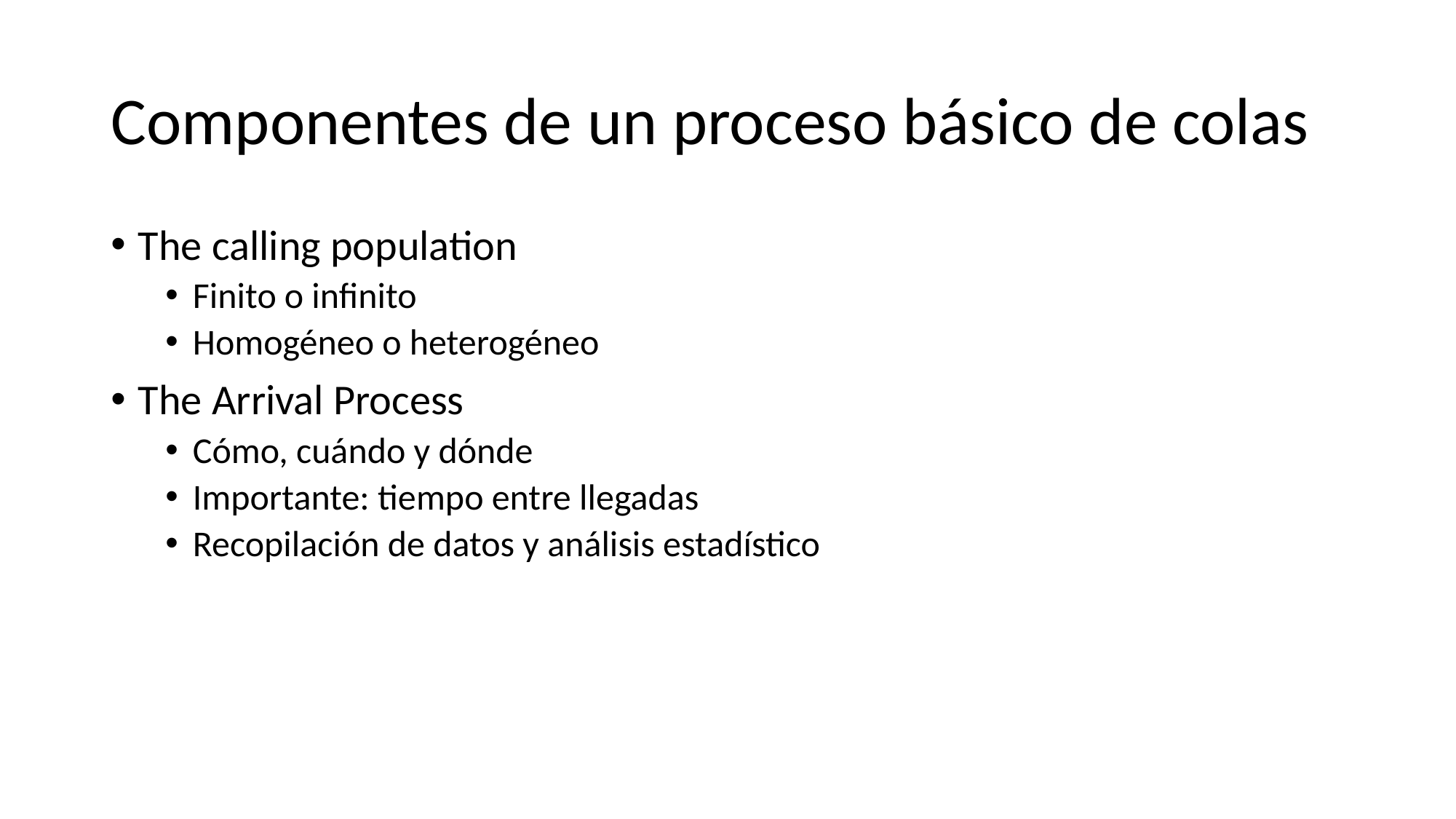

# Componentes de un proceso básico de colas
The calling population
Finito o infinito
Homogéneo o heterogéneo
The Arrival Process
Cómo, cuándo y dónde
Importante: tiempo entre llegadas
Recopilación de datos y análisis estadístico